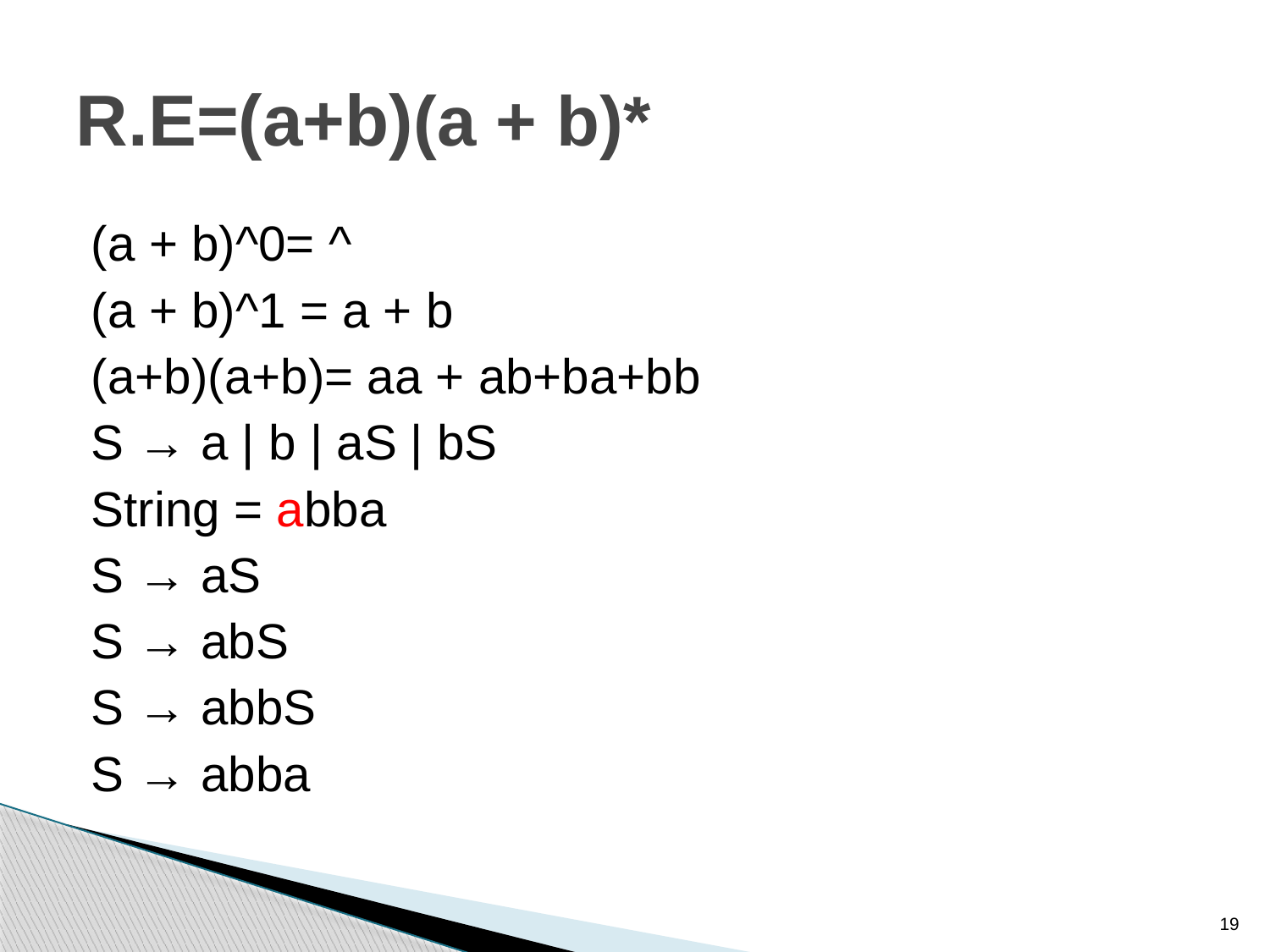

# R.E=(a+b)(a + b)*
(a + b)^0= ^
(a + b)^1 = a + b
(a+b)(a+b)= aa + ab+ba+bb
S → a | b | aS | bS
String = abba
S → aS
S → abS
S → abbS
S → abba

19